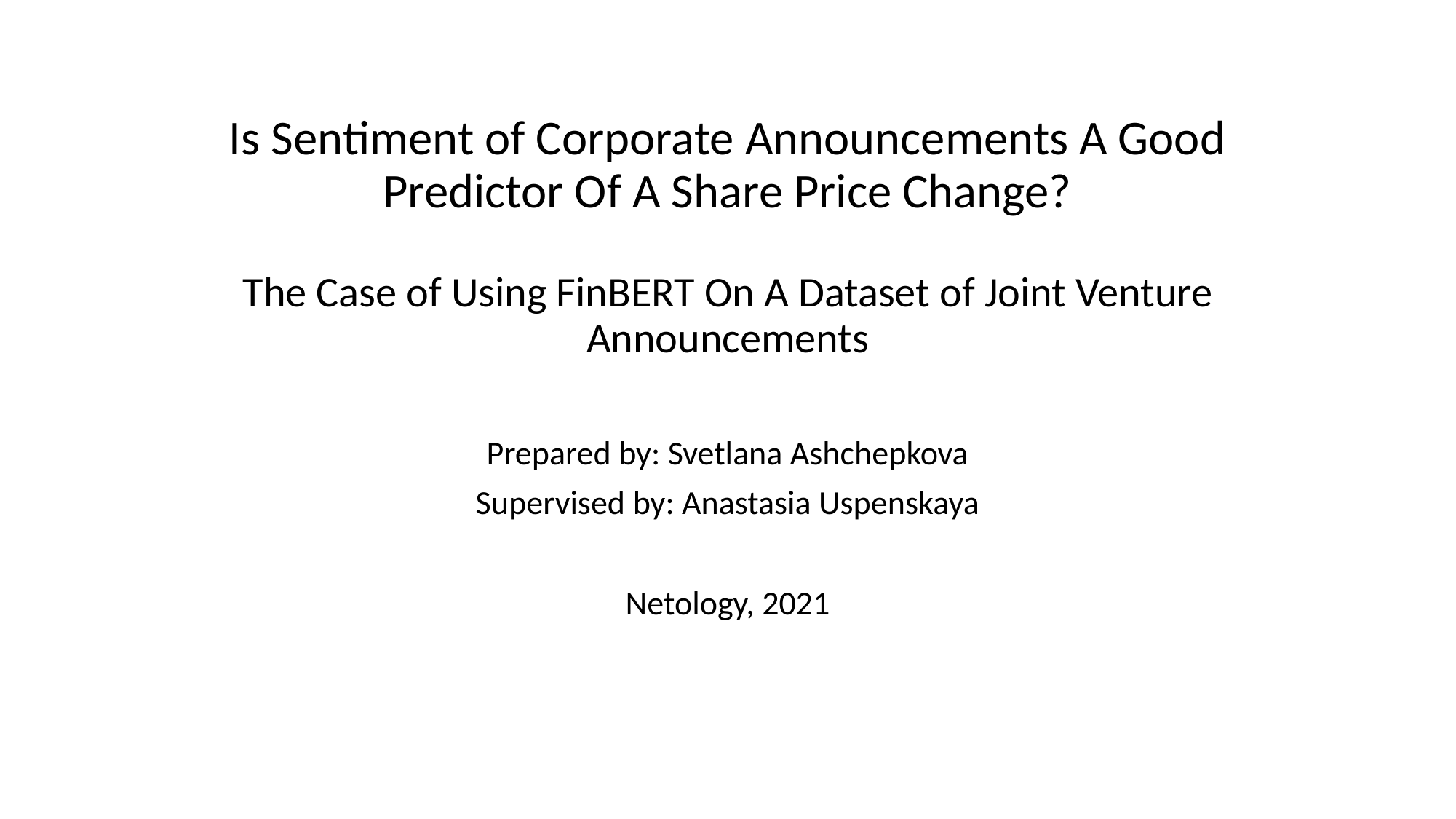

# Is Sentiment of Corporate Announcements A Good Predictor Of A Share Price Change? The Case of Using FinBERT On A Dataset of Joint Venture Announcements
Prepared by: Svetlana Ashchepkova
Supervised by: Anastasia Uspenskaya

Netology, 2021